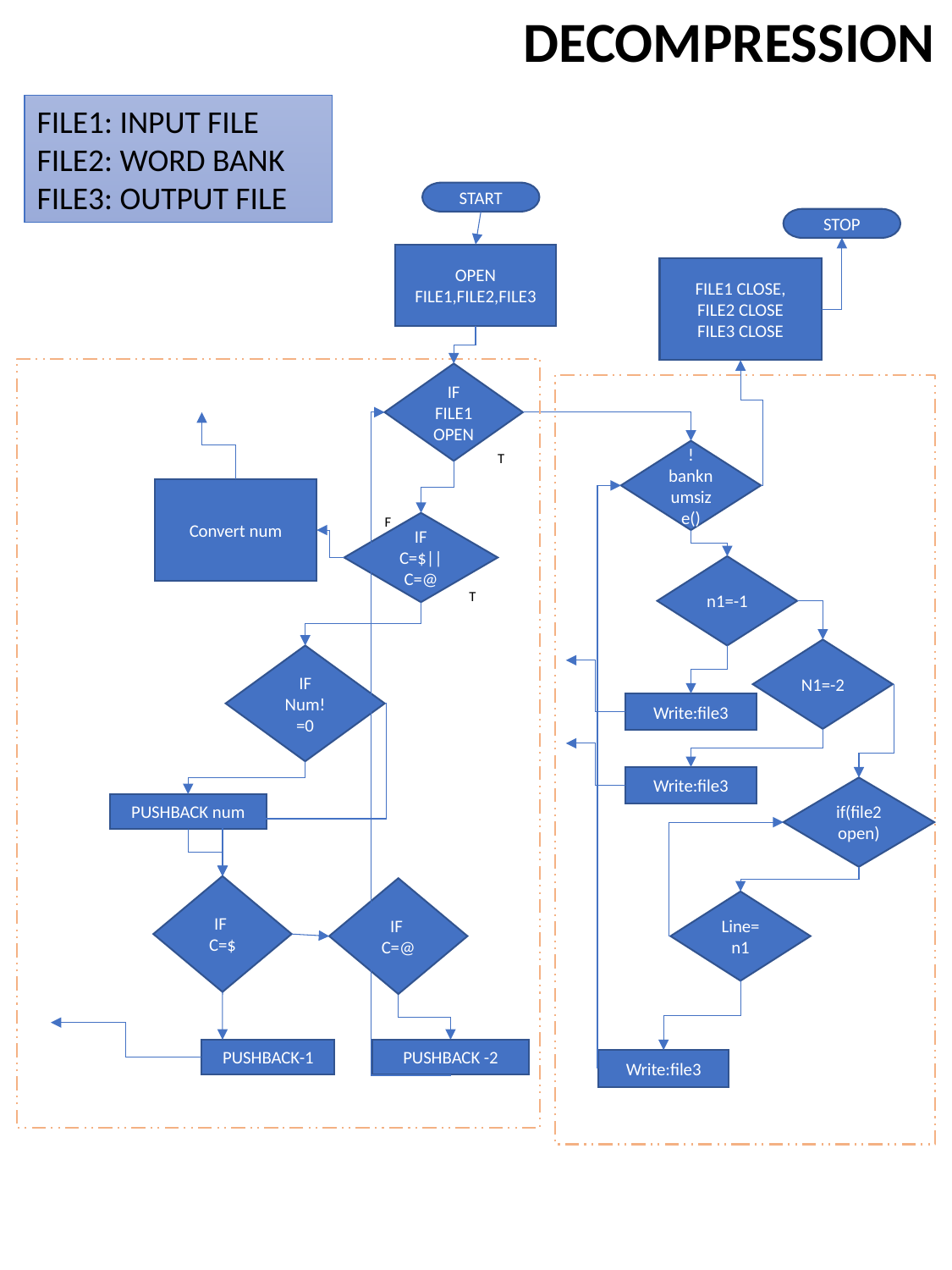

DECOMPRESSION
FILE1: INPUT FILE
FILE2: WORD BANK
FILE3: OUTPUT FILE
START
STOP
OPEN FILE1,FILE2,FILE3
FILE1 CLOSE,
FILE2 CLOSE
FILE3 CLOSE

IF
FILE1OPEN

!banknumsize()
T
Convert num
F
IF
C=$||C=@
n1=-1
T
N1=-2
IF
Num!=0
Write:file3
Write:file3
if(file2 open)
PUSHBACK num
IF
C=$
IF
C=@
Line=n1
PUSHBACK -2
PUSHBACK-1
Write:file3